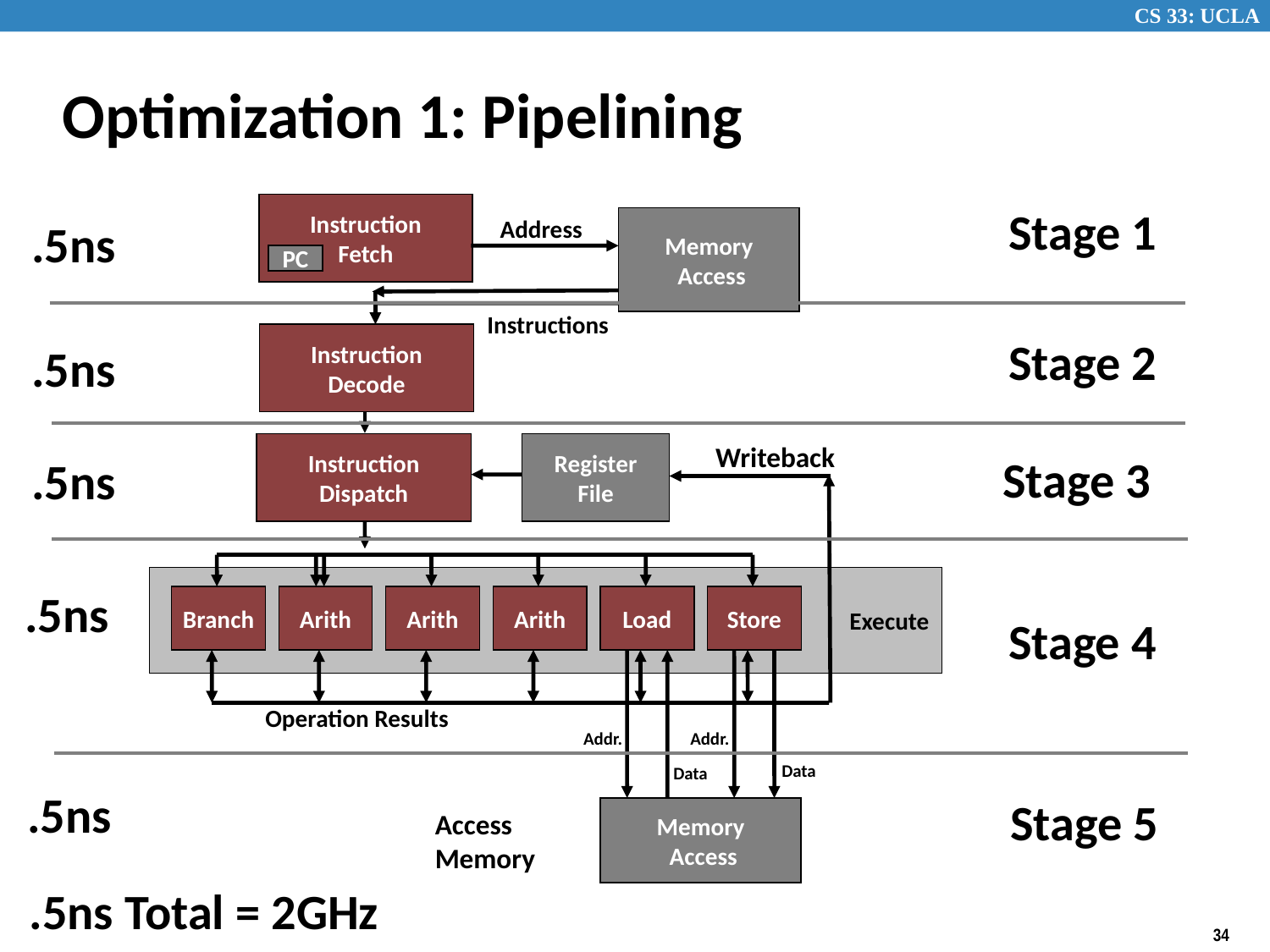

# Optimization 1: Pipelining
Instruction
Fetch
Stage 1
.4ns
.5ns
Address
Memory
 Access
PC

Instructions

Instruction
Decode
Stage 2
.4ns
.5ns

Writeback
Instruction
Dispatch
Register
File
Stage 3
.3ns
.5ns

Execute
.5ns
.5ns
Branch
Arith
Arith
Arith
Load
Store
Stage 4

Operation Results

Addr.
Addr.

Data
Data
.4ns
.5ns
Stage 5
Memory
 Access
Access Memory
.5ns Total = 2GHz